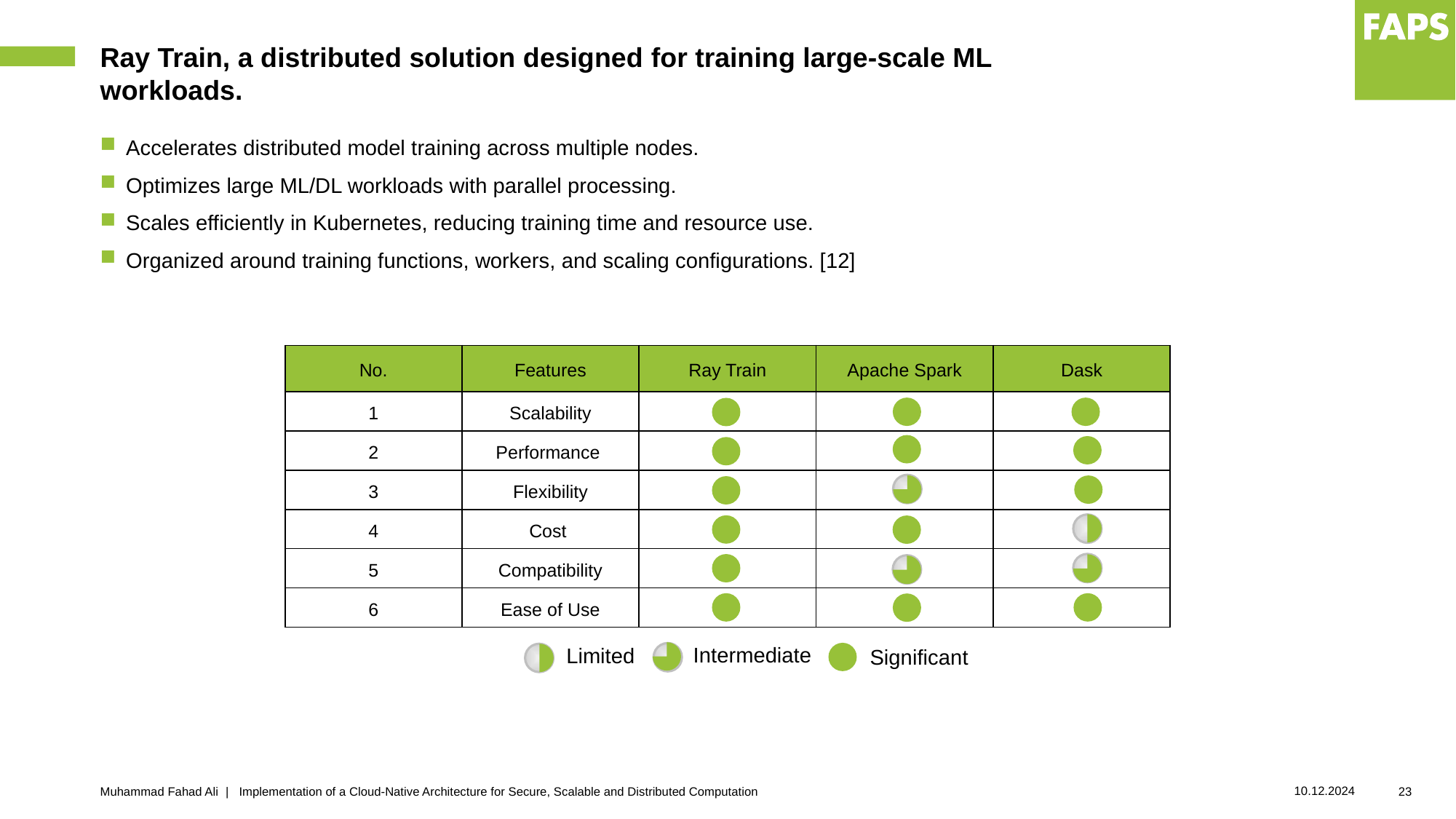

# Ray Train, a distributed solution designed for training large-scale ML workloads.
Accelerates distributed model training across multiple nodes.
Optimizes large ML/DL workloads with parallel processing.
Scales efficiently in Kubernetes, reducing training time and resource use.
Organized around training functions, workers, and scaling configurations. [12]
| No. | Features | Ray Train | Apache Spark | Dask |
| --- | --- | --- | --- | --- |
| 1 | Scalability |  |  |  |
| 2 | Performance |  |  |  |
| 3 | Flexibility |  |  |  |
| 4 | Cost |  |  |  |
| 5 | Compatibility |  |  |  |
| 6 | Ease of Use |  |  |  |

Intermediate
Limited

Significant
10.12.2024
Muhammad Fahad Ali  |   Implementation of a Cloud-Native Architecture for Secure, Scalable and Distributed Computation
23